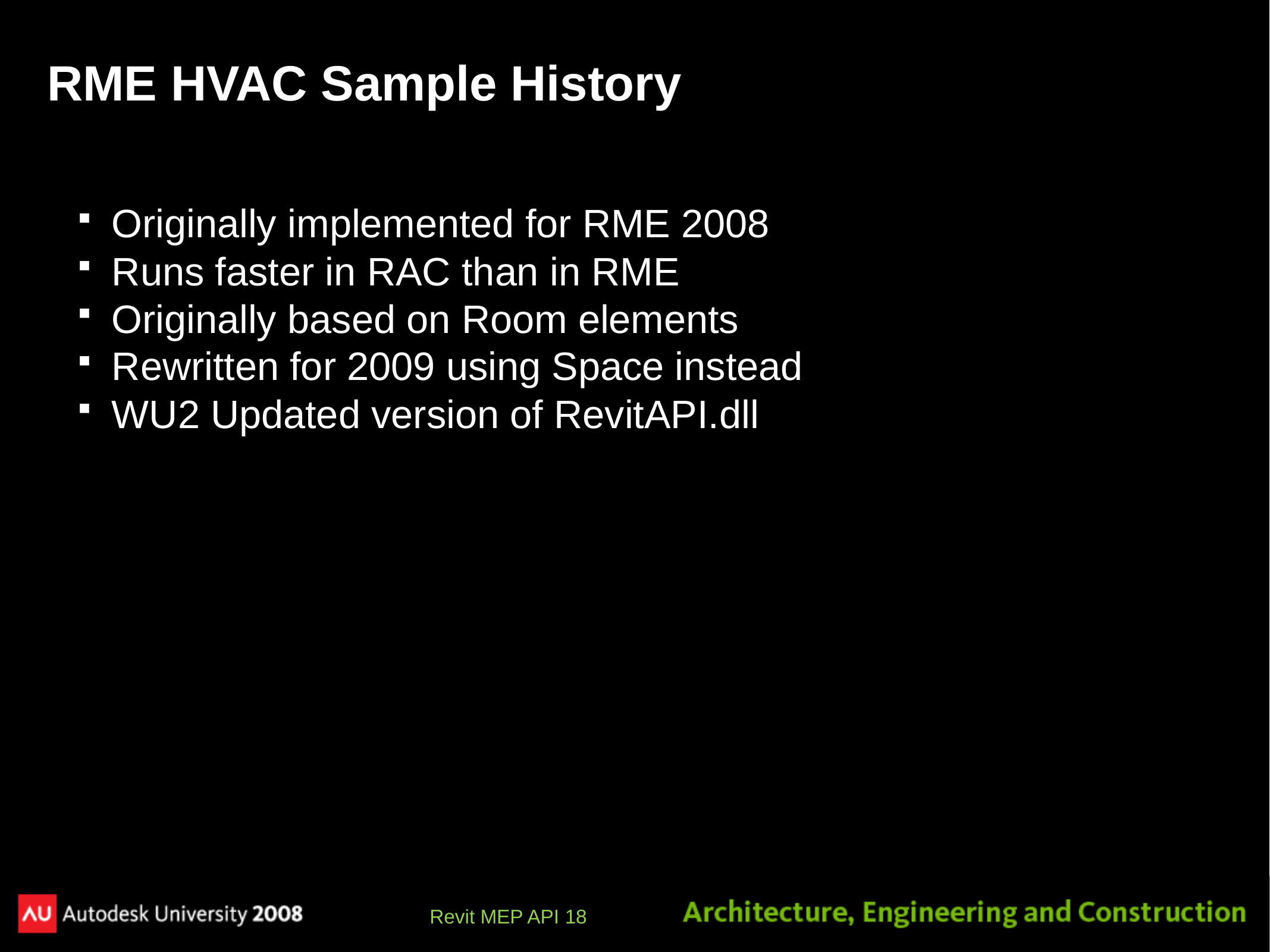

# RME HVAC Sample History
Originally implemented for RME 2008
Runs faster in RAC than in RME
Originally based on Room elements
Rewritten for 2009 using Space instead
WU2 Updated version of RevitAPI.dll